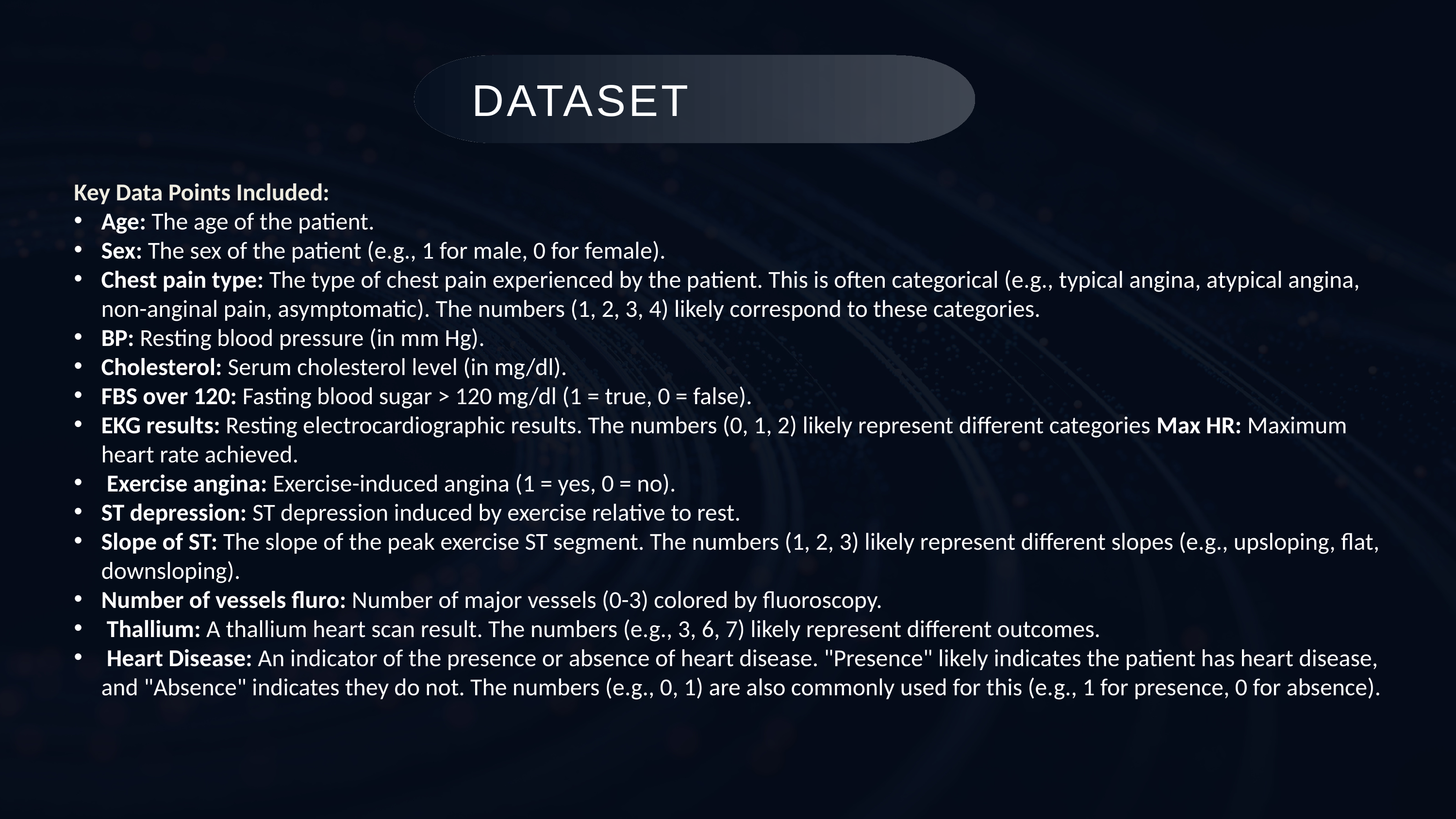

DATASET
Key Data Points Included:
Age: The age of the patient.
Sex: The sex of the patient (e.g., 1 for male, 0 for female).
Chest pain type: The type of chest pain experienced by the patient. This is often categorical (e.g., typical angina, atypical angina, non-anginal pain, asymptomatic). The numbers (1, 2, 3, 4) likely correspond to these categories.
BP: Resting blood pressure (in mm Hg).
Cholesterol: Serum cholesterol level (in mg/dl).
FBS over 120: Fasting blood sugar > 120 mg/dl (1 = true, 0 = false).
EKG results: Resting electrocardiographic results. The numbers (0, 1, 2) likely represent different categories Max HR: Maximum heart rate achieved.
 Exercise angina: Exercise-induced angina (1 = yes, 0 = no).
ST depression: ST depression induced by exercise relative to rest.
Slope of ST: The slope of the peak exercise ST segment. The numbers (1, 2, 3) likely represent different slopes (e.g., upsloping, flat, downsloping).
Number of vessels fluro: Number of major vessels (0-3) colored by fluoroscopy.
 Thallium: A thallium heart scan result. The numbers (e.g., 3, 6, 7) likely represent different outcomes.
 Heart Disease: An indicator of the presence or absence of heart disease. "Presence" likely indicates the patient has heart disease, and "Absence" indicates they do not. The numbers (e.g., 0, 1) are also commonly used for this (e.g., 1 for presence, 0 for absence).